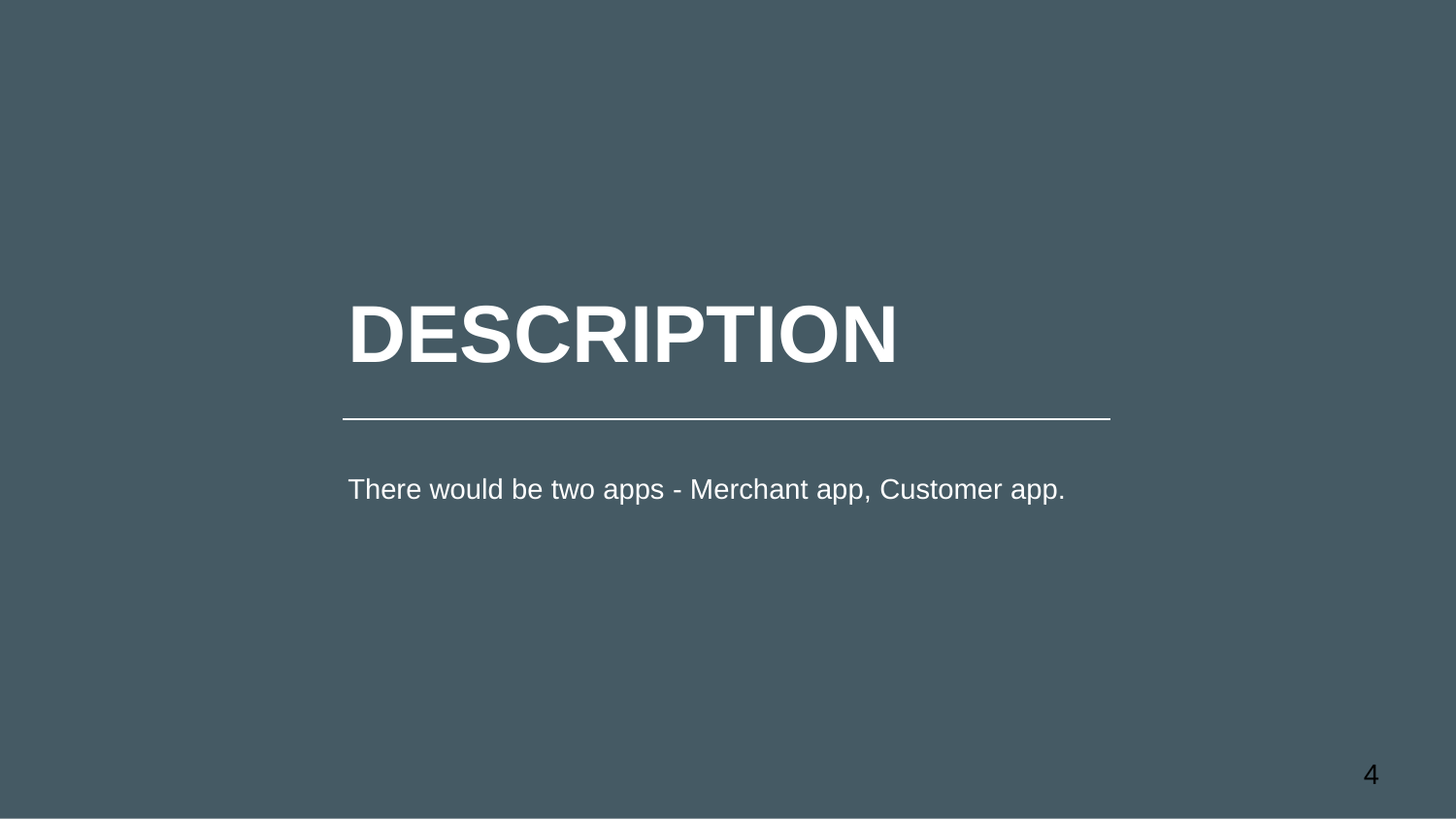

# DESCRIPTION
There would be two apps - Merchant app, Customer app.
4